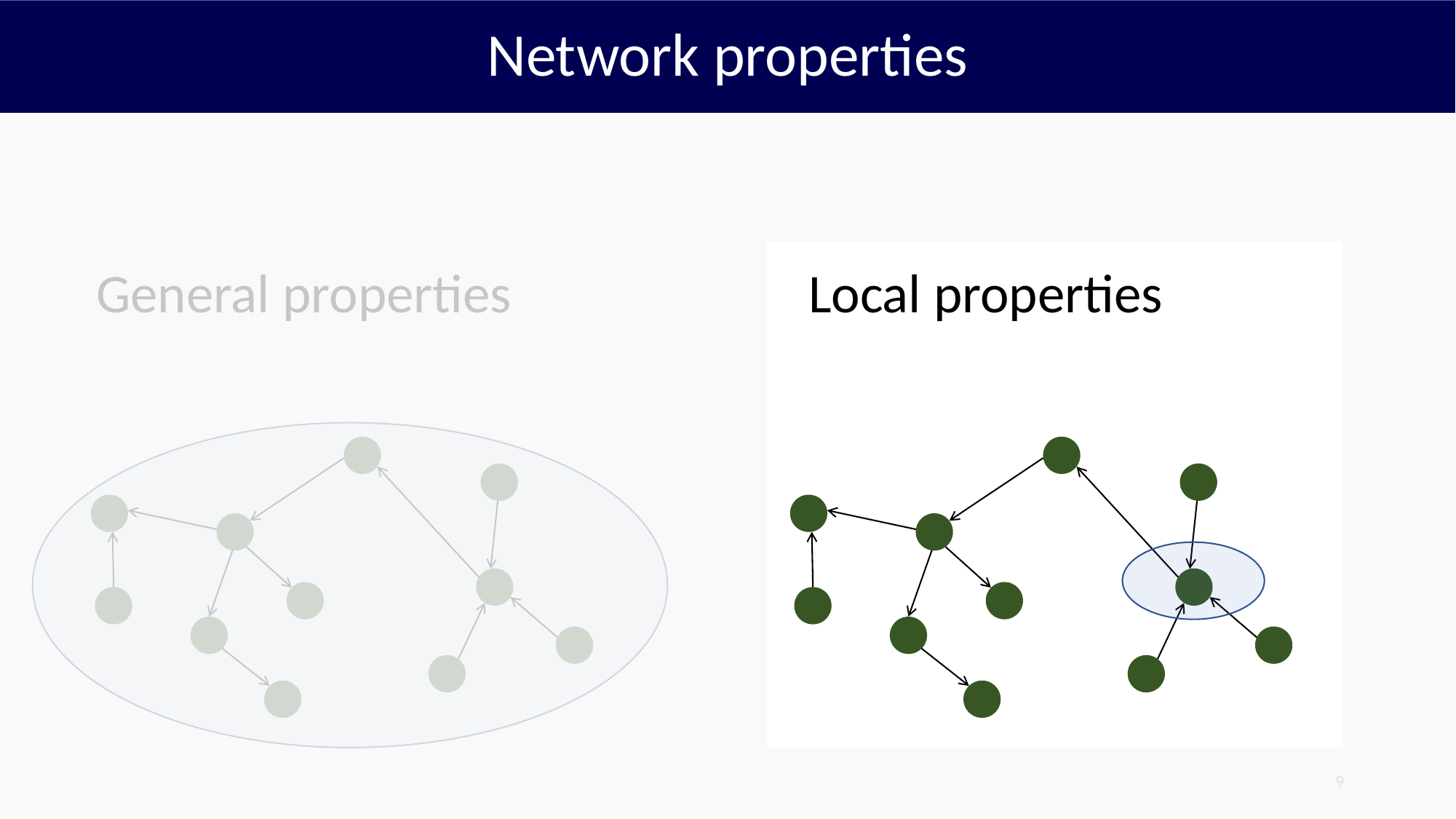

Network properties

Local properties
General properties

9